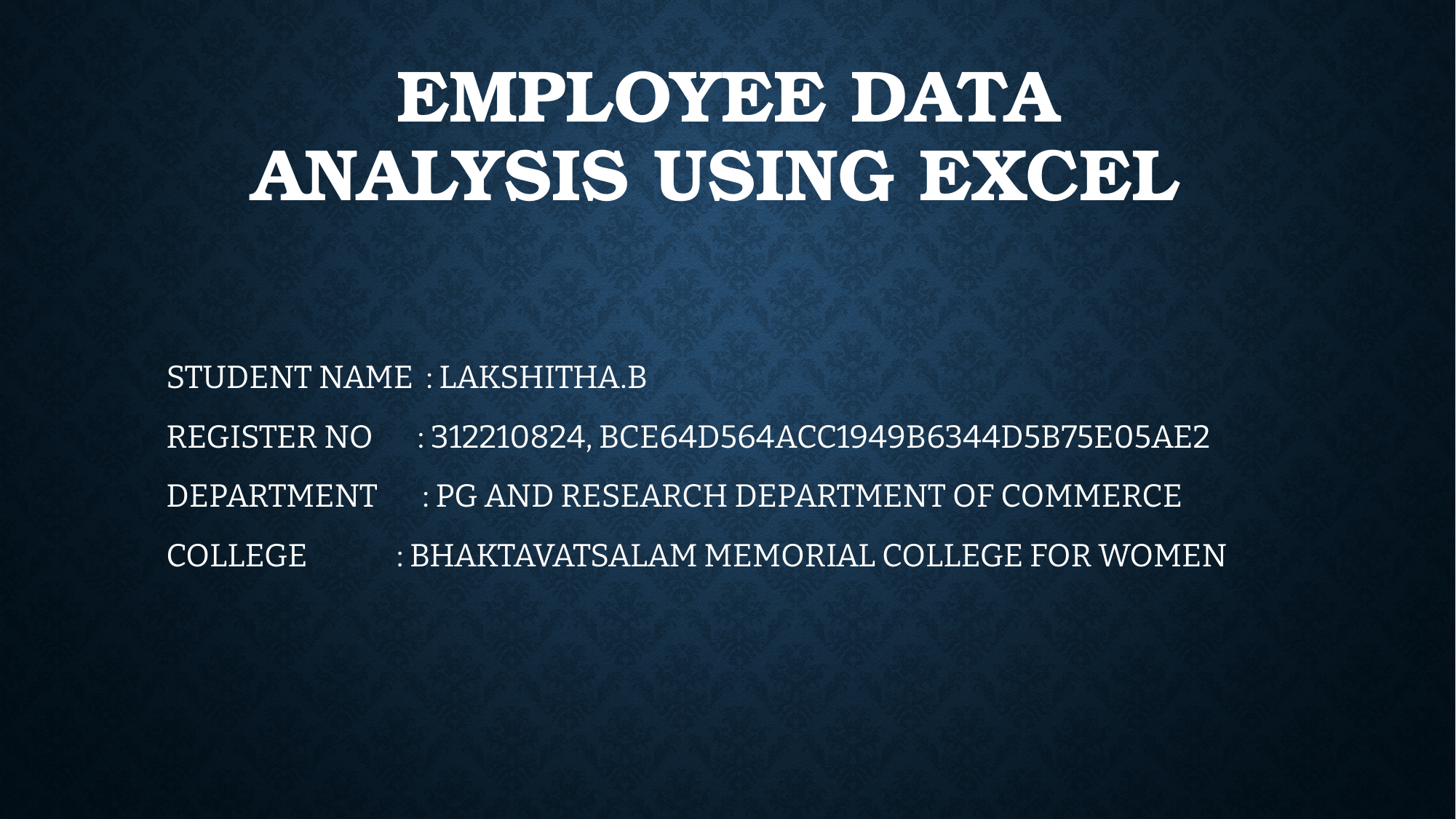

# Employee data analysis using excel
STUDENT NAME  : LAKSHITHA.B
REGISTER NO       : 312210824, BCE64D564ACC1949B6344D5B75E05AE2
DEPARTMENT       : PG AND RESEARCH DEPARTMENT OF COMMERCE
COLLEGE              : BHAKTAVATSALAM MEMORIAL COLLEGE FOR WOMEN